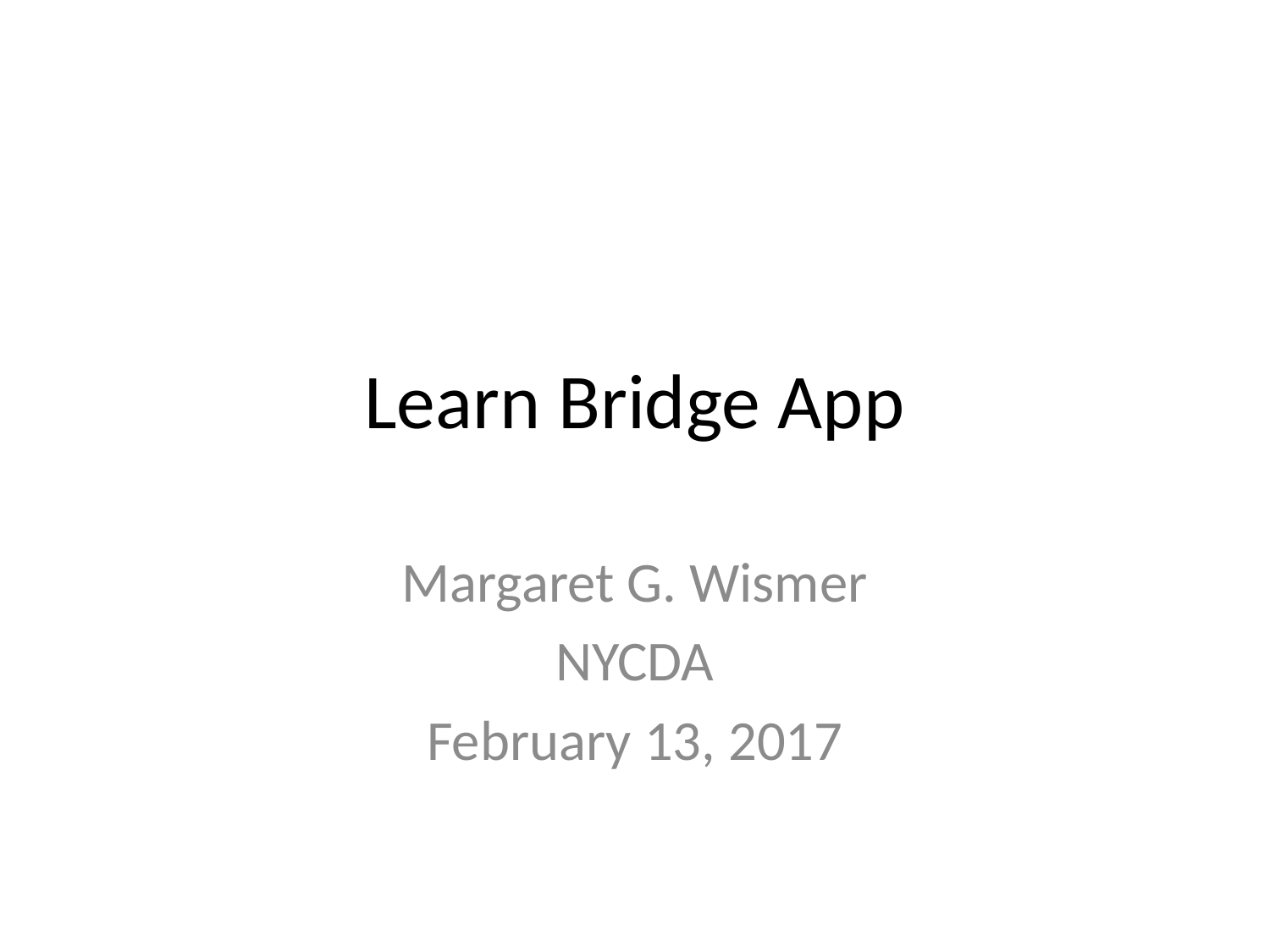

# Learn Bridge App
Margaret G. Wismer
NYCDA
February 13, 2017